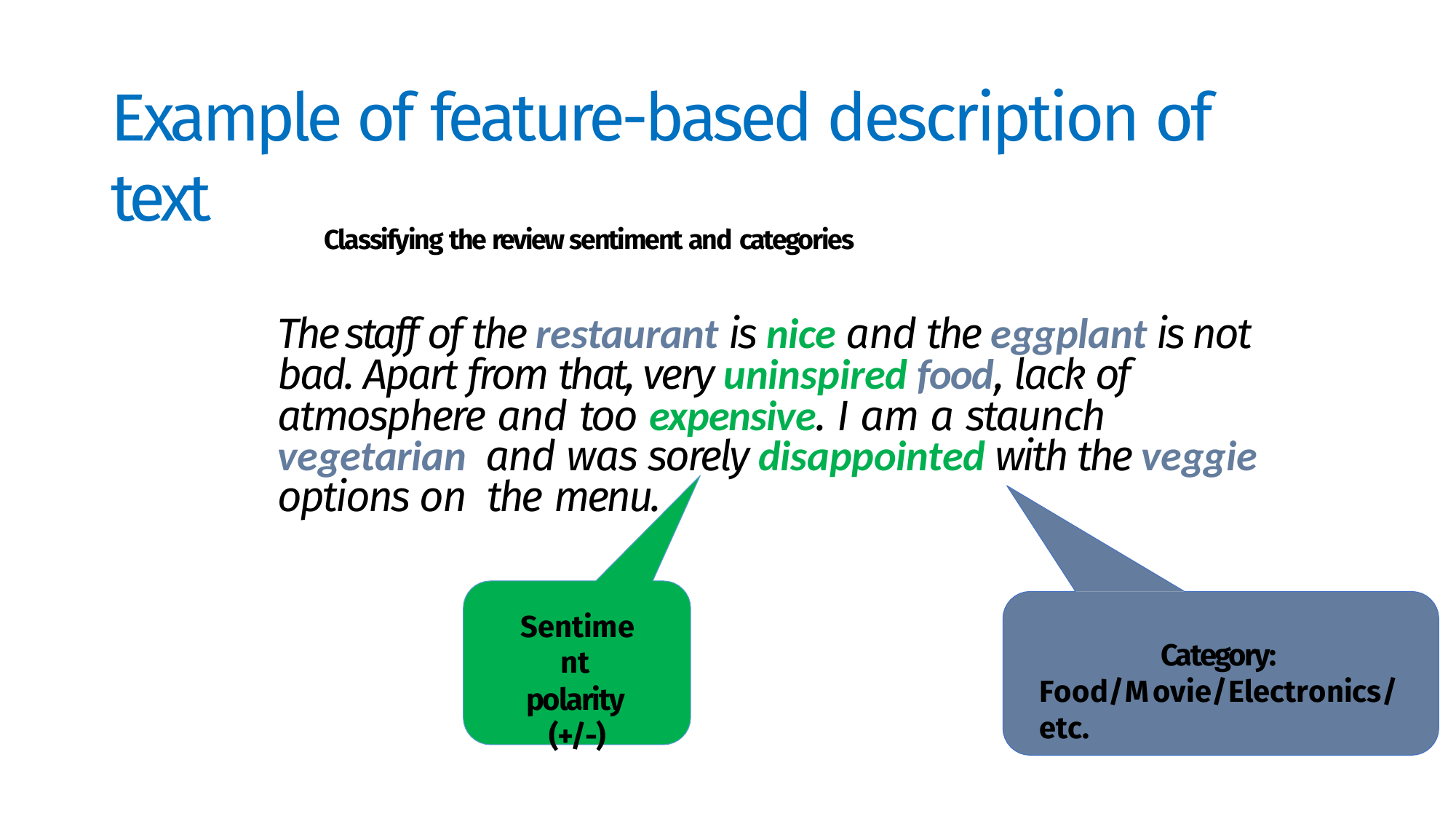

# Example of feature-based description of text
Classifying the review sentiment and categories
The staff of the restaurant is nice and the eggplant is not  bad. Apart from that, very uninspired food, lack of  atmosphere and too expensive. I am a staunch vegetarian  and was sorely disappointed with the veggie options on  the menu.

Sentiment  polarity  (+/-)
Category:  Food/Movie/Electronics/etc.